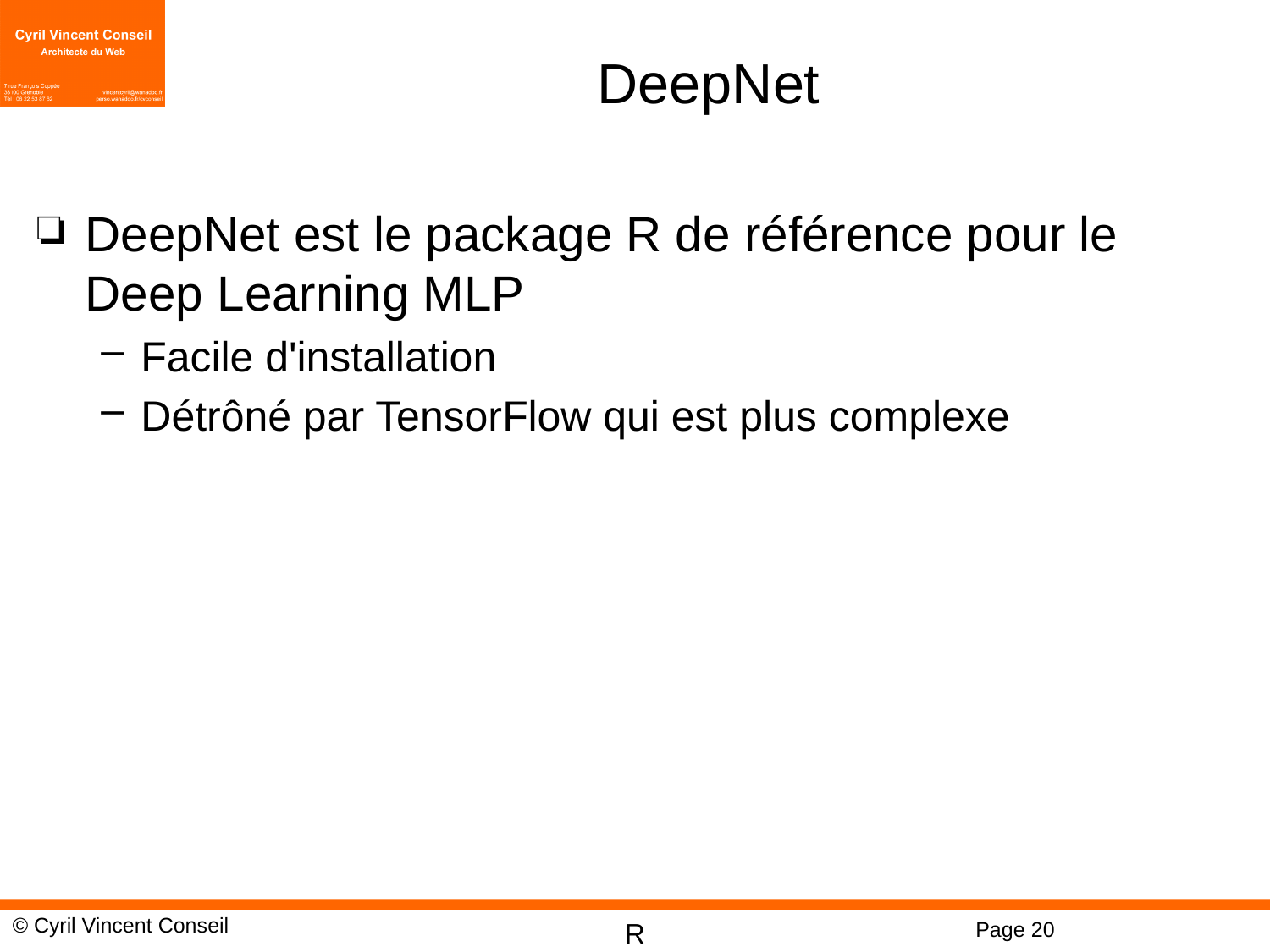

# DeepNet
DeepNet est le package R de référence pour le Deep Learning MLP
Facile d'installation
Détrôné par TensorFlow qui est plus complexe